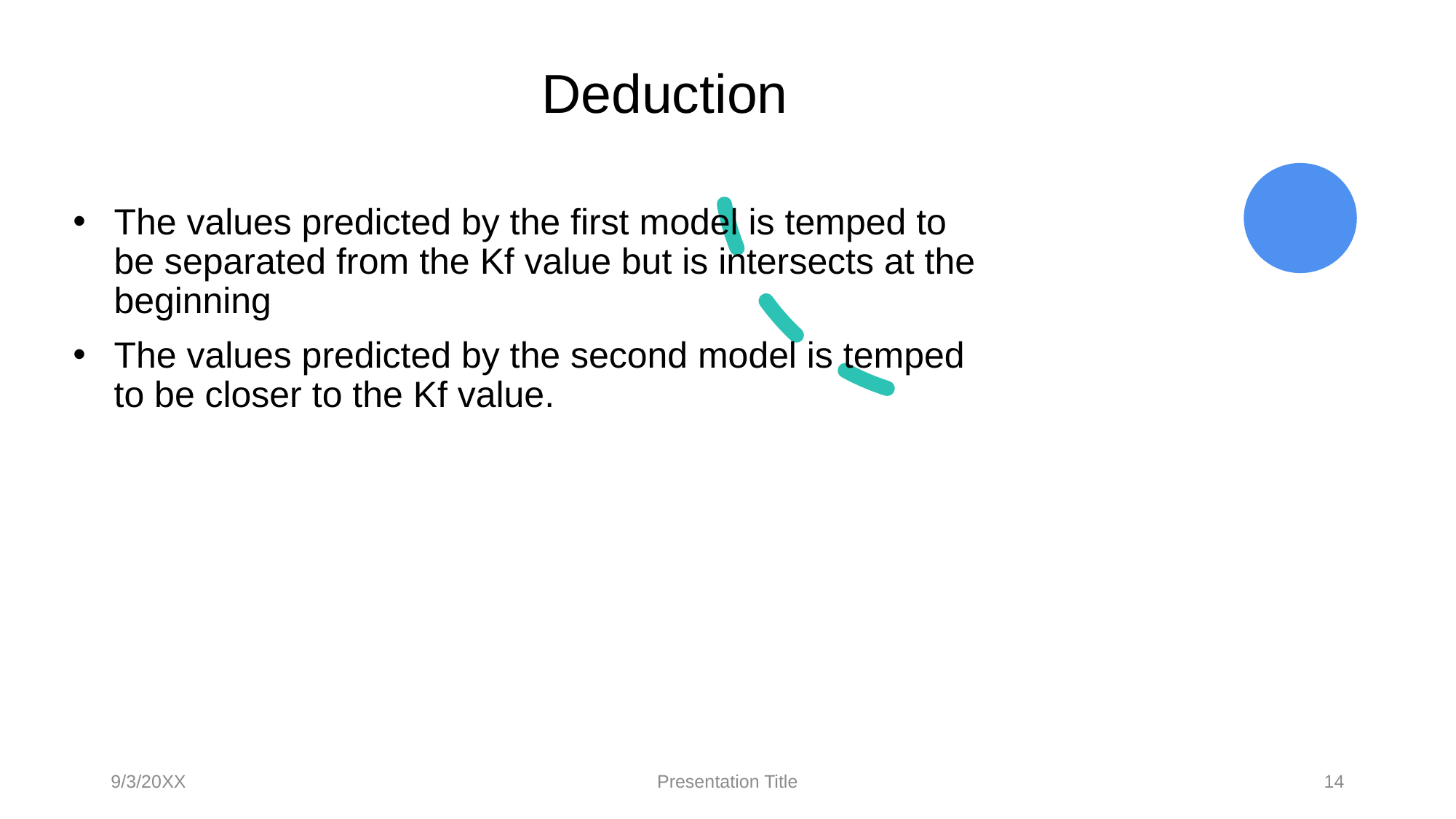

# Deduction
The values predicted by the first model is temped to be separated from the Kf value but is intersects at the beginning
The values predicted by the second model is temped to be closer to the Kf value.
9/3/20XX
Presentation Title
14